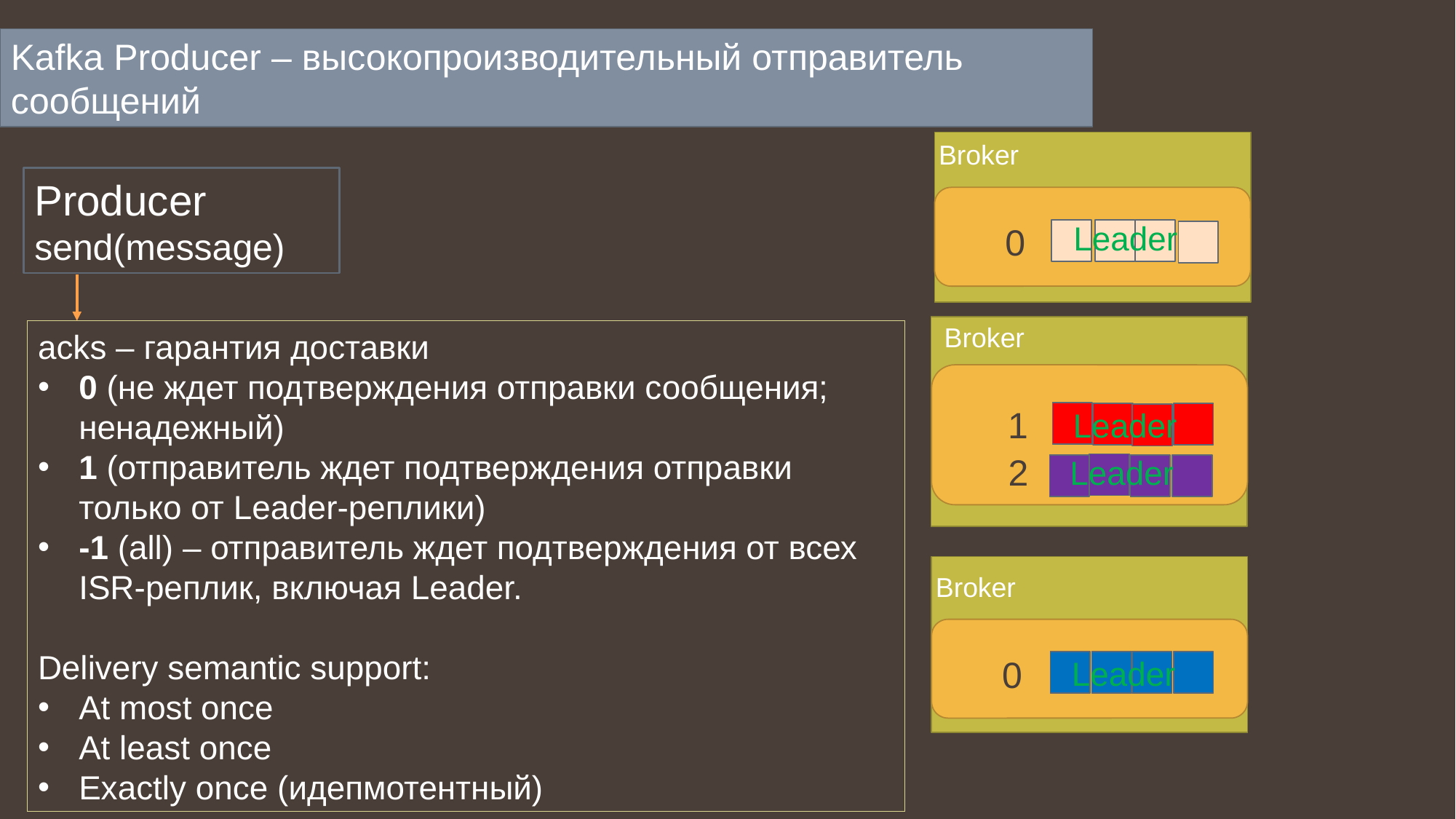

Kafka Producer – высокопроизводительный отправитель сообщений

Broker
Producer
send(message)

Leader
0

Broker

acks – гарантия доставки
0 (не ждет подтверждения отправки сообщения; ненадежный)
1 (отправитель ждет подтверждения отправки только от Leader-реплики)
-1 (all) – отправитель ждет подтверждения от всех ISR-реплик, включая Leader.

Delivery semantic support:
At most once
At least once
Exactly once (идепмотентный)

1
Leader

2
Leader

Broker

0
Leader